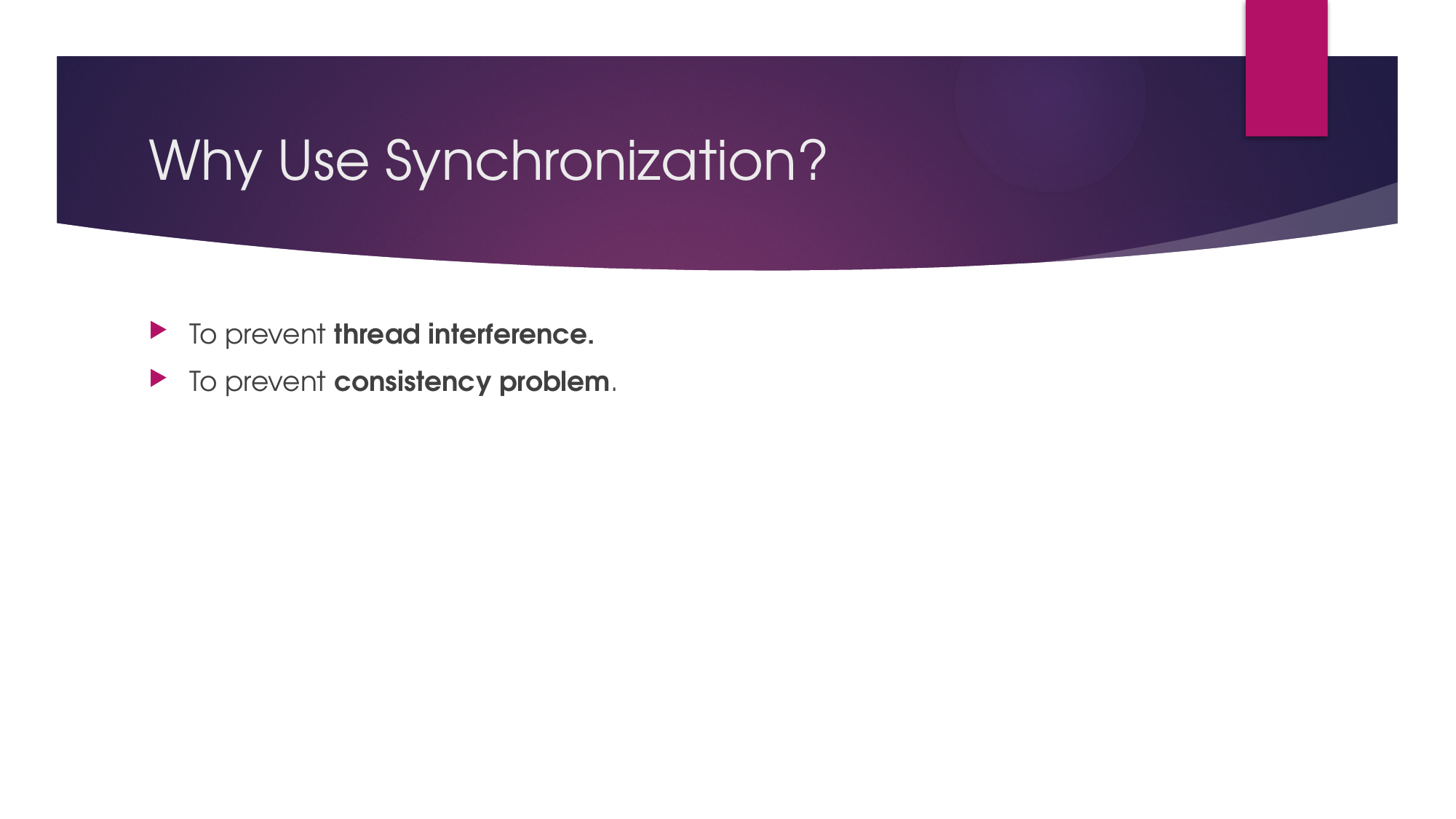

# Why Use Synchronization?
To prevent thread interference.
To prevent consistency problem.